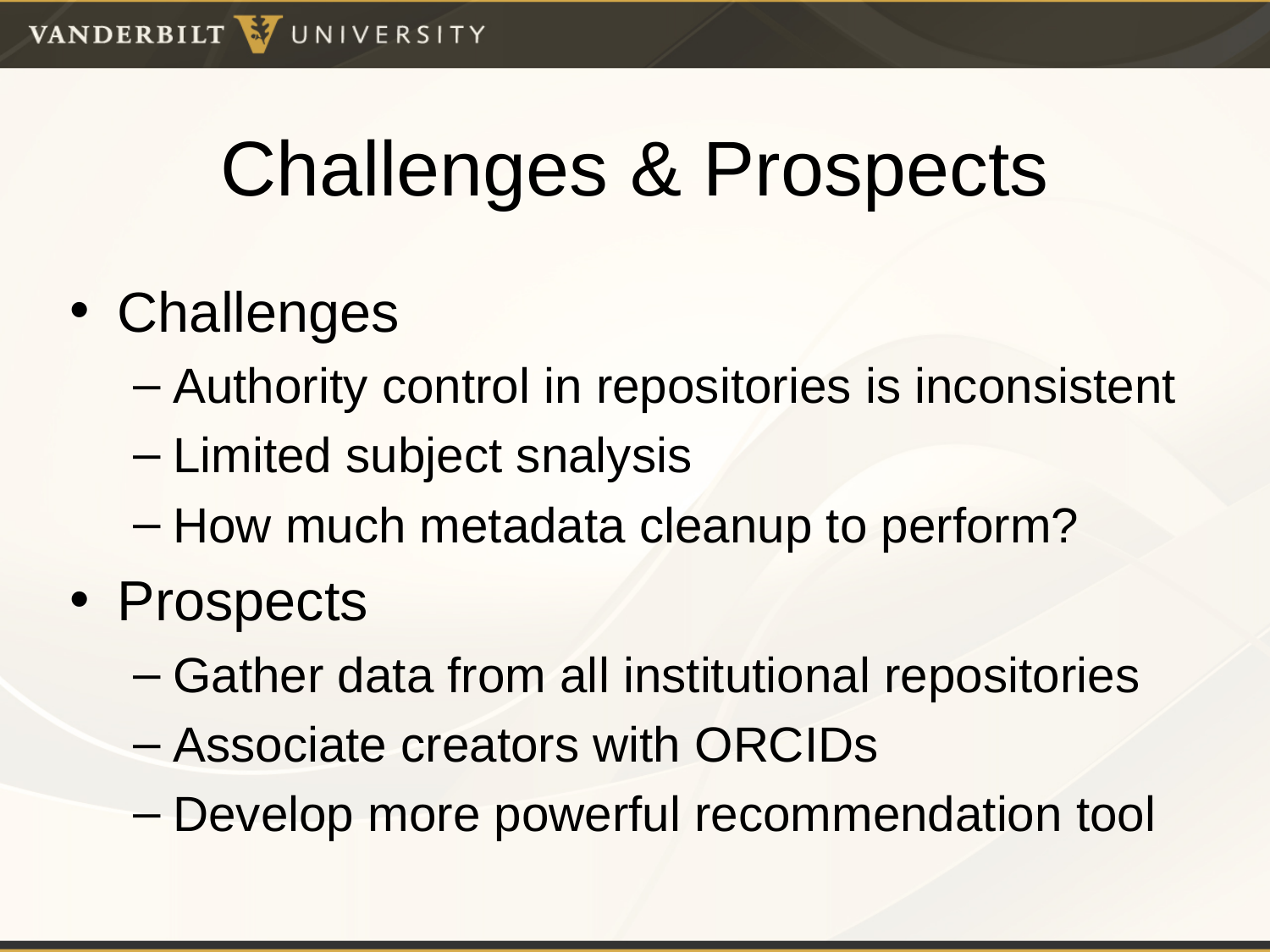

# Challenges & Prospects
Challenges
Authority control in repositories is inconsistent
Limited subject snalysis
How much metadata cleanup to perform?
Prospects
Gather data from all institutional repositories
Associate creators with ORCIDs
Develop more powerful recommendation tool